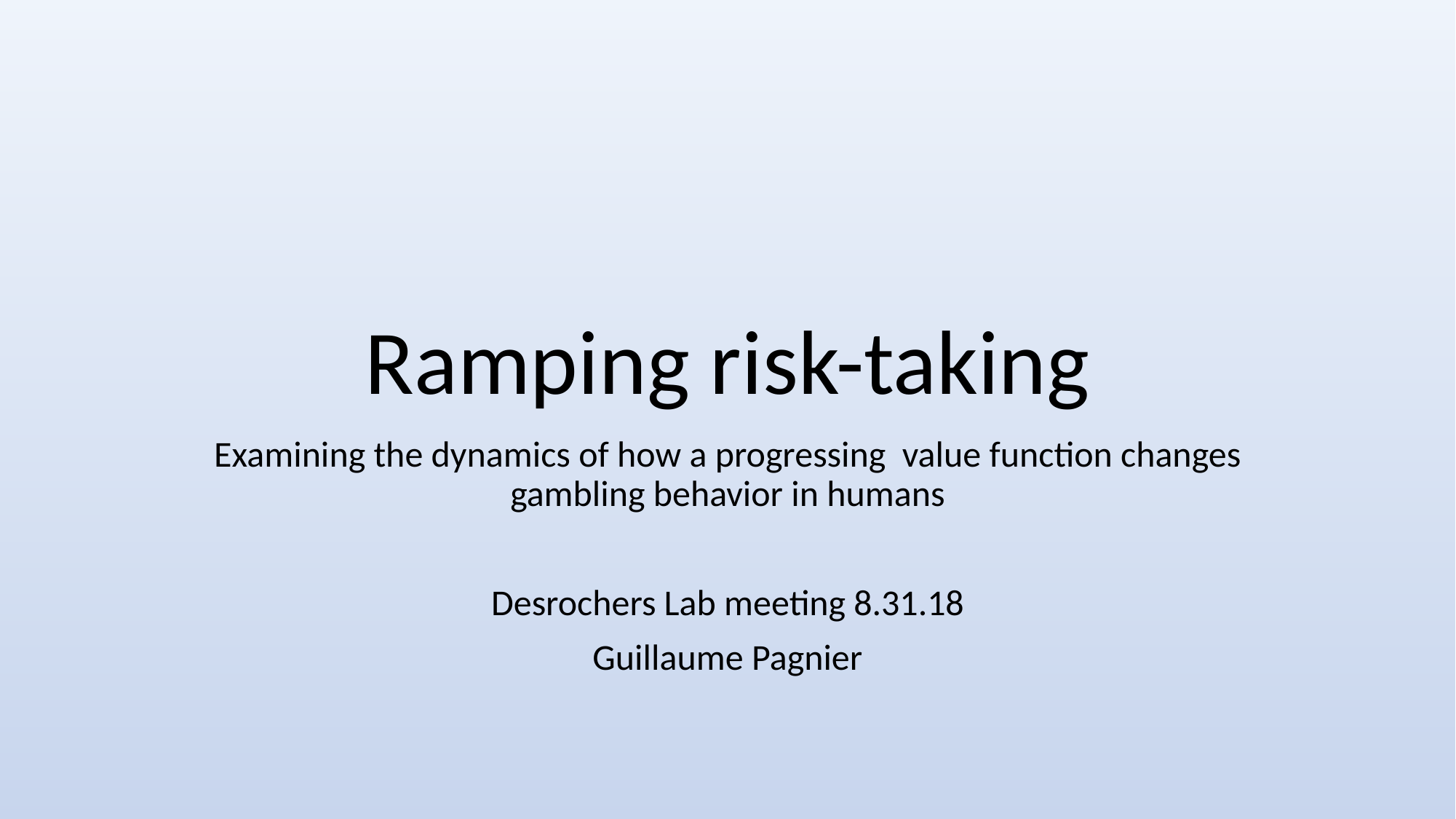

# Ramping risk-taking
Examining the dynamics of how a progressing  value function changes gambling behavior in humans

Desrochers Lab meeting 8.31.18
Guillaume Pagnier